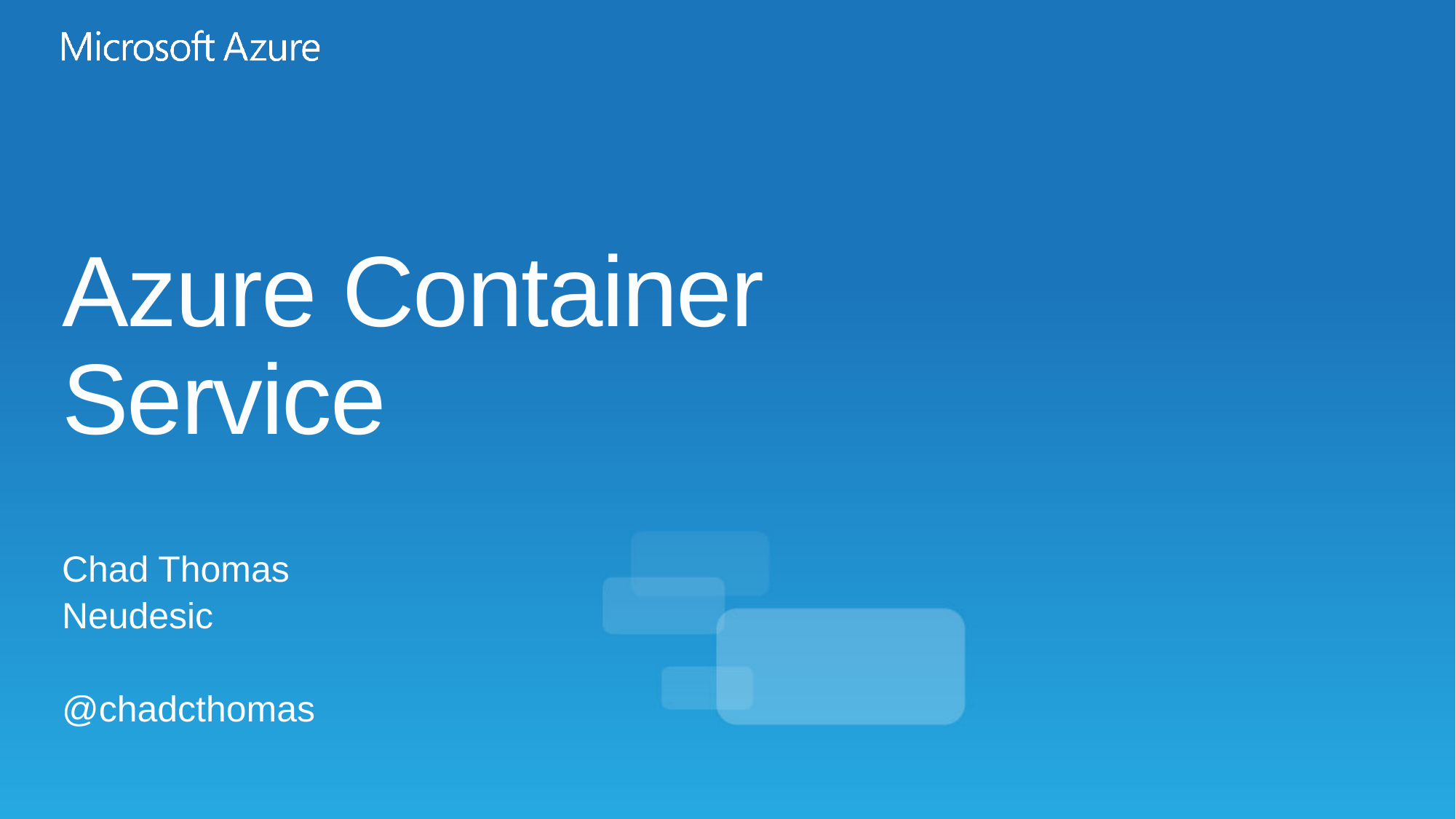

# Azure Container Service
Chad Thomas
Neudesic

@chadcthomas